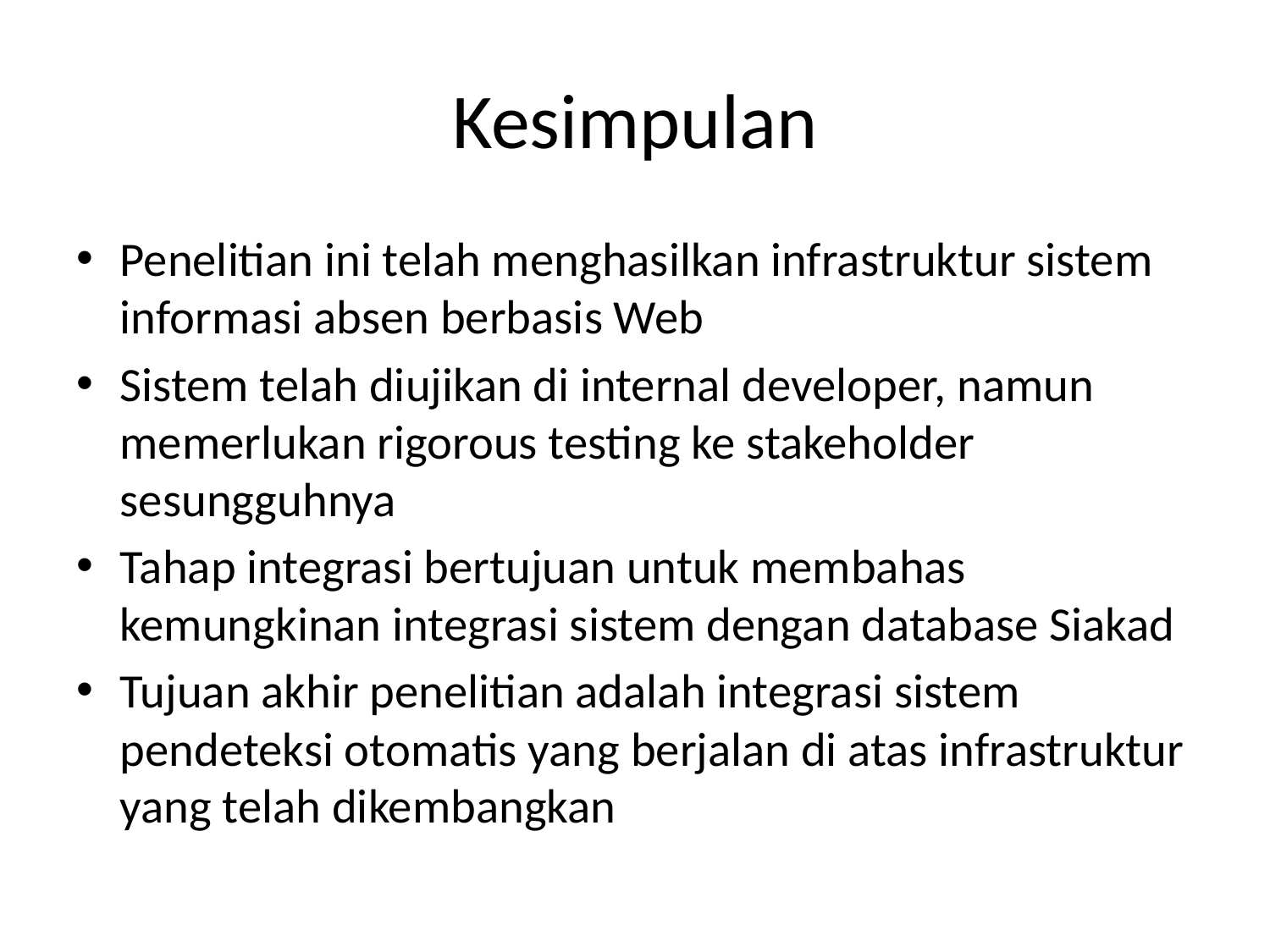

# Kesimpulan
Penelitian ini telah menghasilkan infrastruktur sistem informasi absen berbasis Web
Sistem telah diujikan di internal developer, namun memerlukan rigorous testing ke stakeholder sesungguhnya
Tahap integrasi bertujuan untuk membahas kemungkinan integrasi sistem dengan database Siakad
Tujuan akhir penelitian adalah integrasi sistem pendeteksi otomatis yang berjalan di atas infrastruktur yang telah dikembangkan